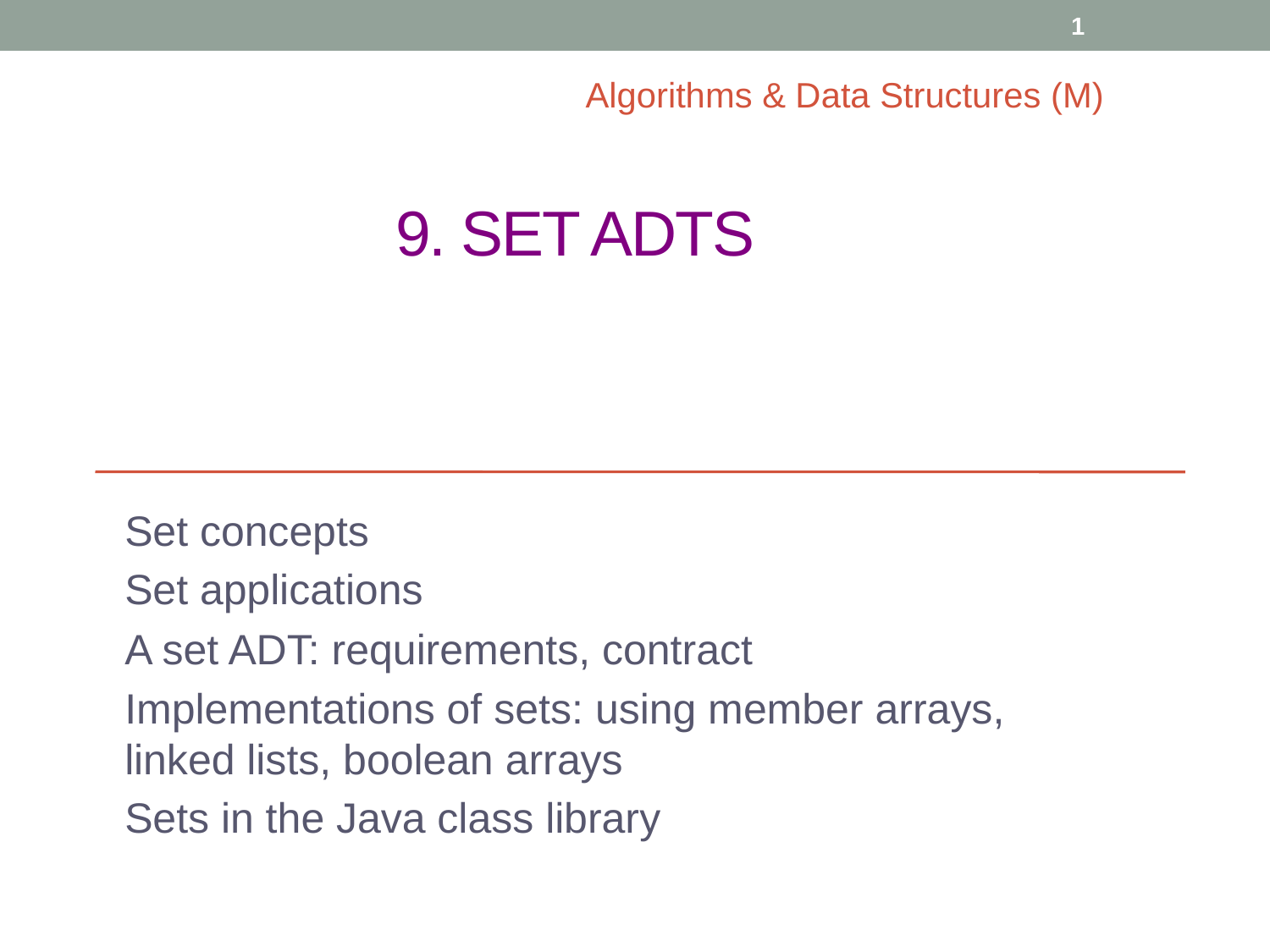

1
Algorithms & Data Structures (M)
# 9. Set ADTs
Set concepts
Set applications
A set ADT: requirements, contract
Implementations of sets: using member arrays, linked lists, boolean arrays
Sets in the Java class library
© 2008 David A Watt, University of Glasgow